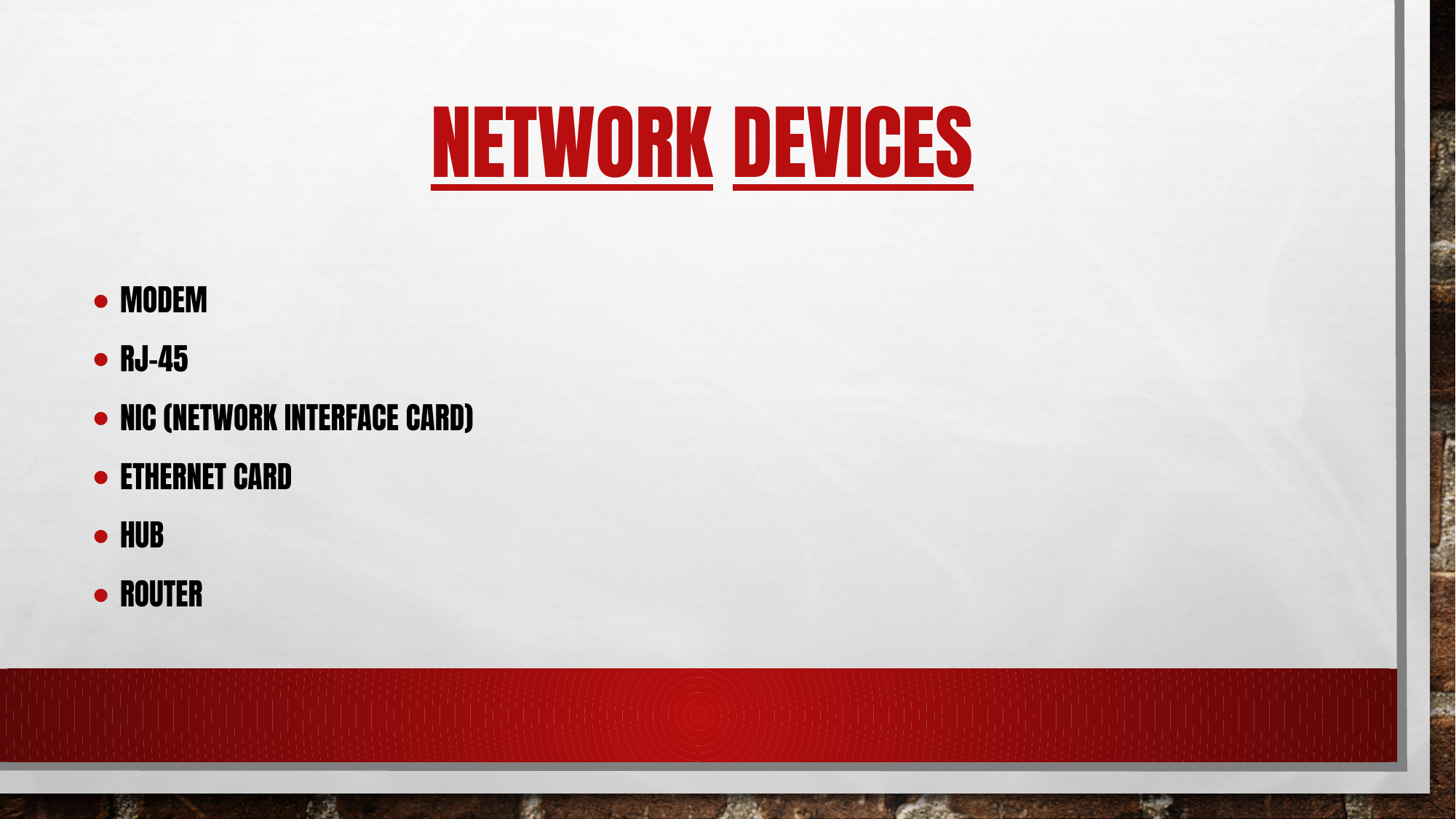

# Network devices
Modem
Rj-45
nic (Network Interface Card)
Ethernet card
Hub
Router